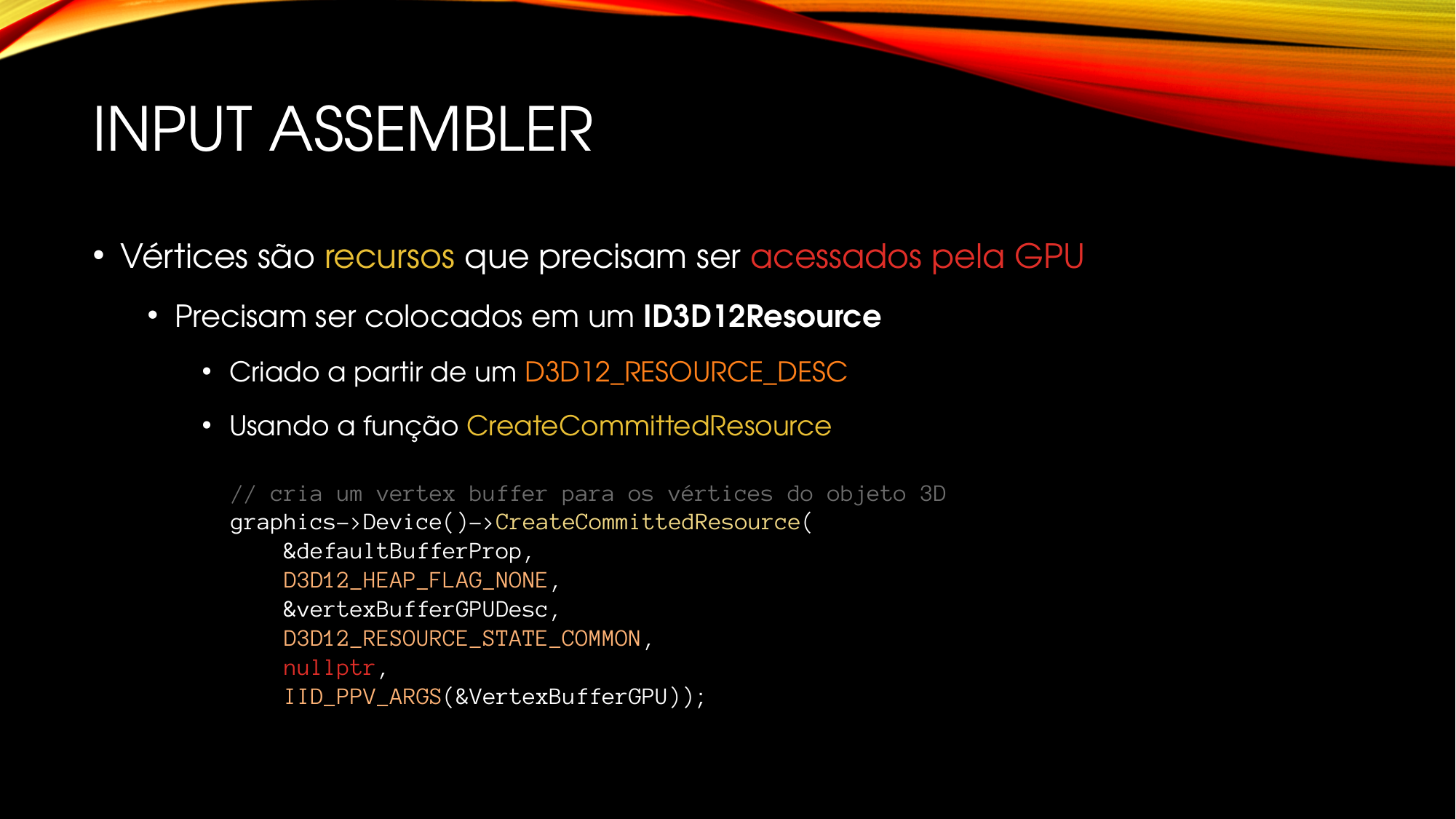

# Input Assembler
Vértices são recursos que precisam ser acessados pela GPU
Precisam ser colocados em um ID3D12Resource
Criado a partir de um D3D12_RESOURCE_DESC
Usando a função CreateCommittedResource
// cria um vertex buffer para os vértices do objeto 3D graphics->Device()->CreateCommittedResource(
    &defaultBufferProp,
    D3D12_HEAP_FLAG_NONE,
    &vertexBufferGPUDesc,
    D3D12_RESOURCE_STATE_COMMON,
    nullptr,
    IID_PPV_ARGS(&VertexBufferGPU));